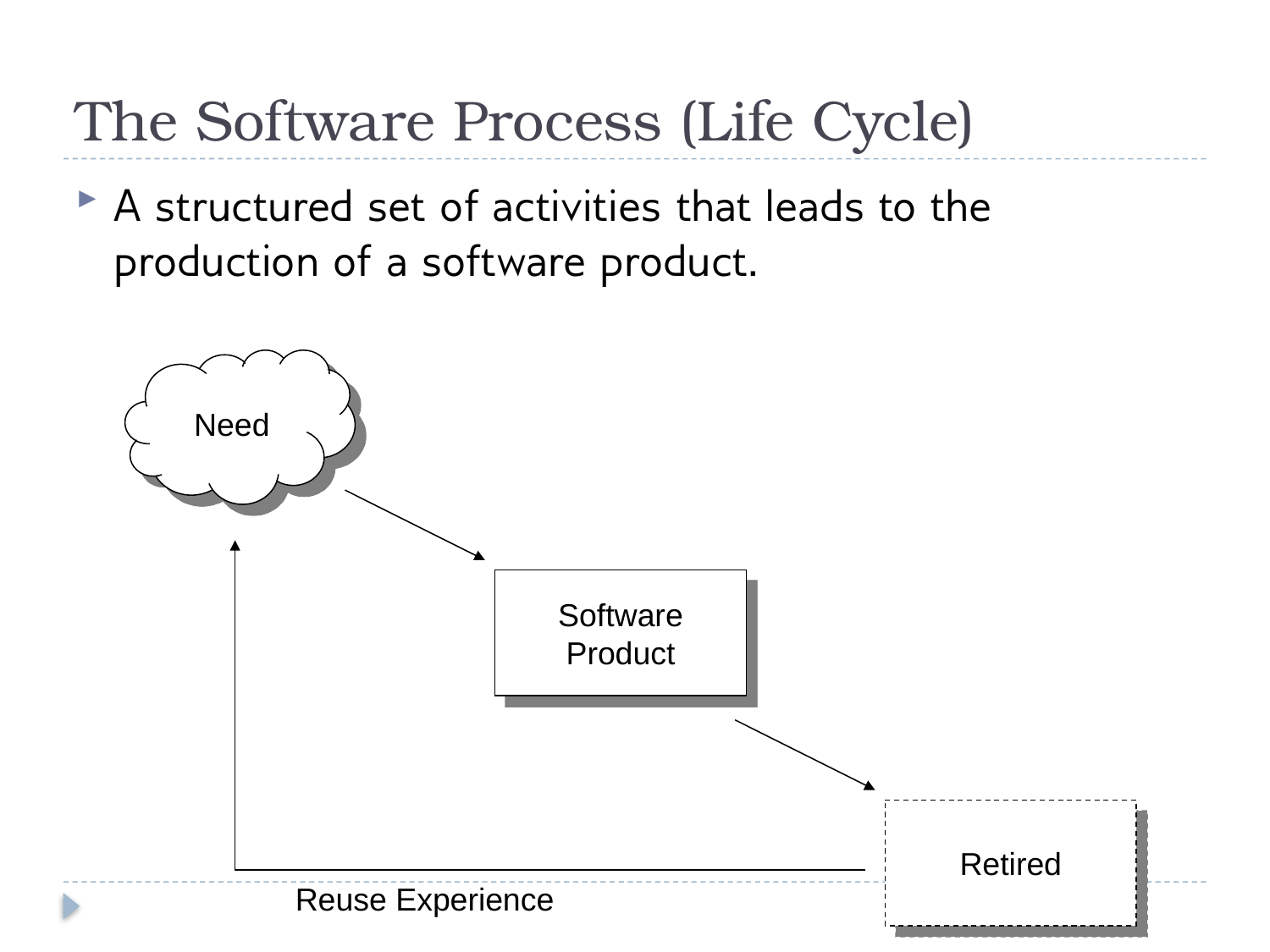

# The Software Process (Life Cycle)
A structured set of activities that leads to the production of a software product.

Need

Software
Product

Retired
Reuse Experience